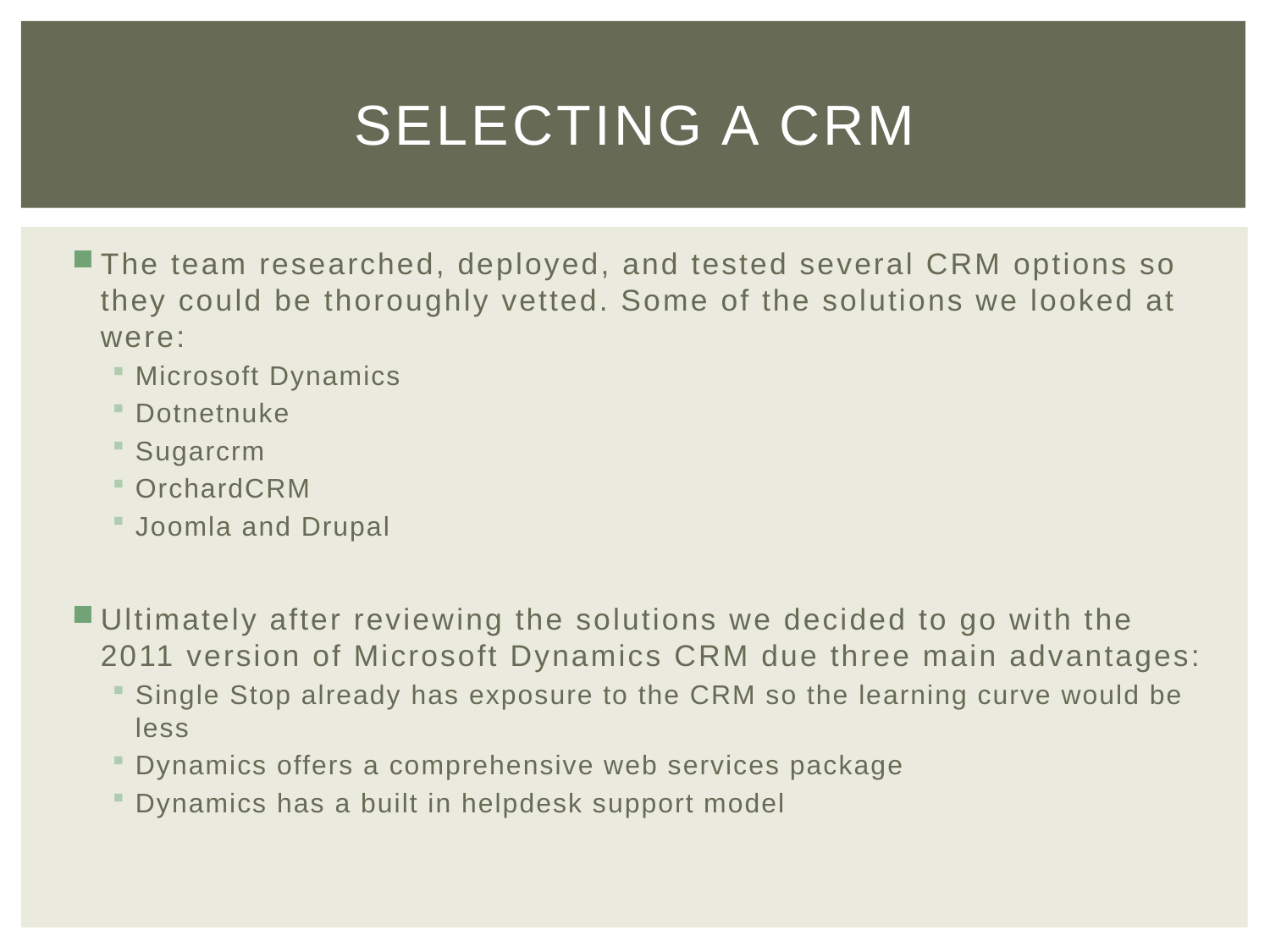

# Selecting a CRM
The team researched, deployed, and tested several CRM options so they could be thoroughly vetted. Some of the solutions we looked at were:
Microsoft Dynamics
Dotnetnuke
Sugarcrm
OrchardCRM
Joomla and Drupal

Ultimately after reviewing the solutions we decided to go with the 2011 version of Microsoft Dynamics CRM due three main advantages:
Single Stop already has exposure to the CRM so the learning curve would be less
Dynamics offers a comprehensive web services package
Dynamics has a built in helpdesk support model